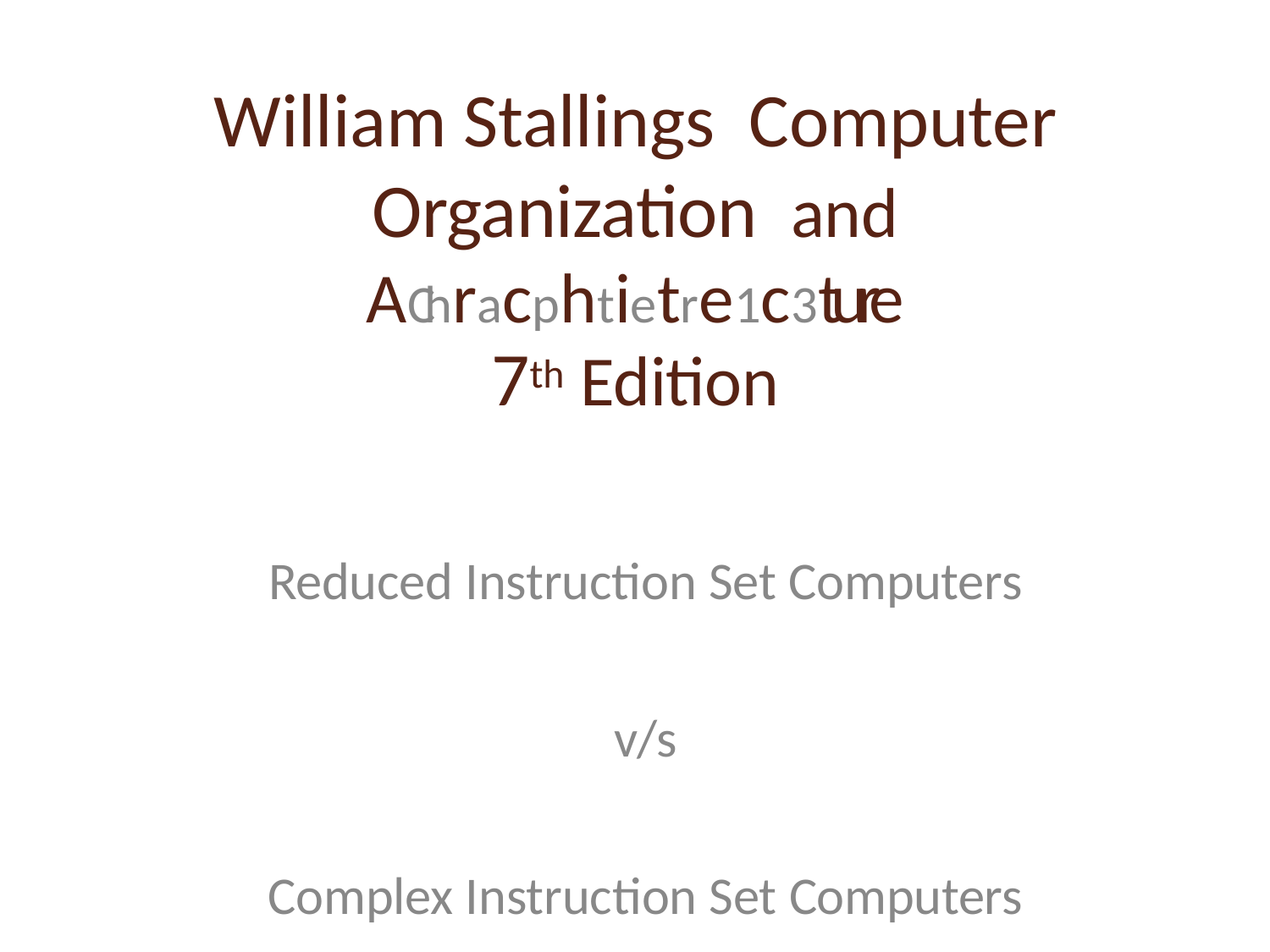

# William Stallings  Computer Organization  and AChracphtietre1c3ture
7th Edition
Reduced Instruction Set Computers

v/s

Complex Instruction Set Computers